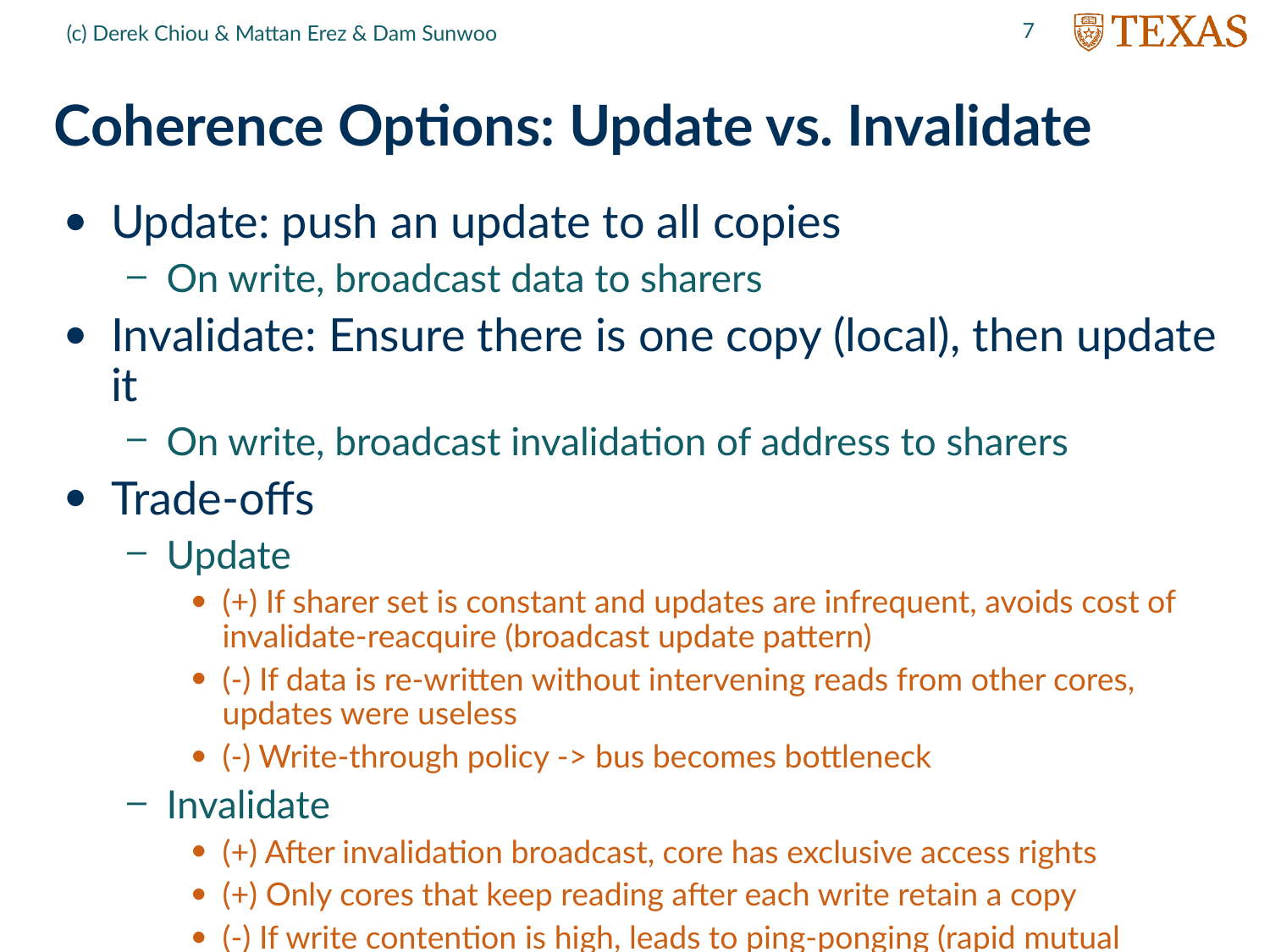

7
(c) Derek Chiou & Mattan Erez & Dam Sunwoo
# Coherence Options: Update vs. Invalidate
Update: push an update to all copies
On write, broadcast data to sharers
Invalidate: Ensure there is one copy (local), then update it
On write, broadcast invalidation of address to sharers
Trade-offs
Update
(+) If sharer set is constant and updates are infrequent, avoids cost of invalidate-reacquire (broadcast update pattern)
(-) If data is re-written without intervening reads from other cores, updates were useless
(-) Write-through policy -> bus becomes bottleneck
Invalidate
(+) After invalidation broadcast, core has exclusive access rights
(+) Only cores that keep reading after each write retain a copy
(-) If write contention is high, leads to ping-ponging (rapid mutual invalidation-reacquire)